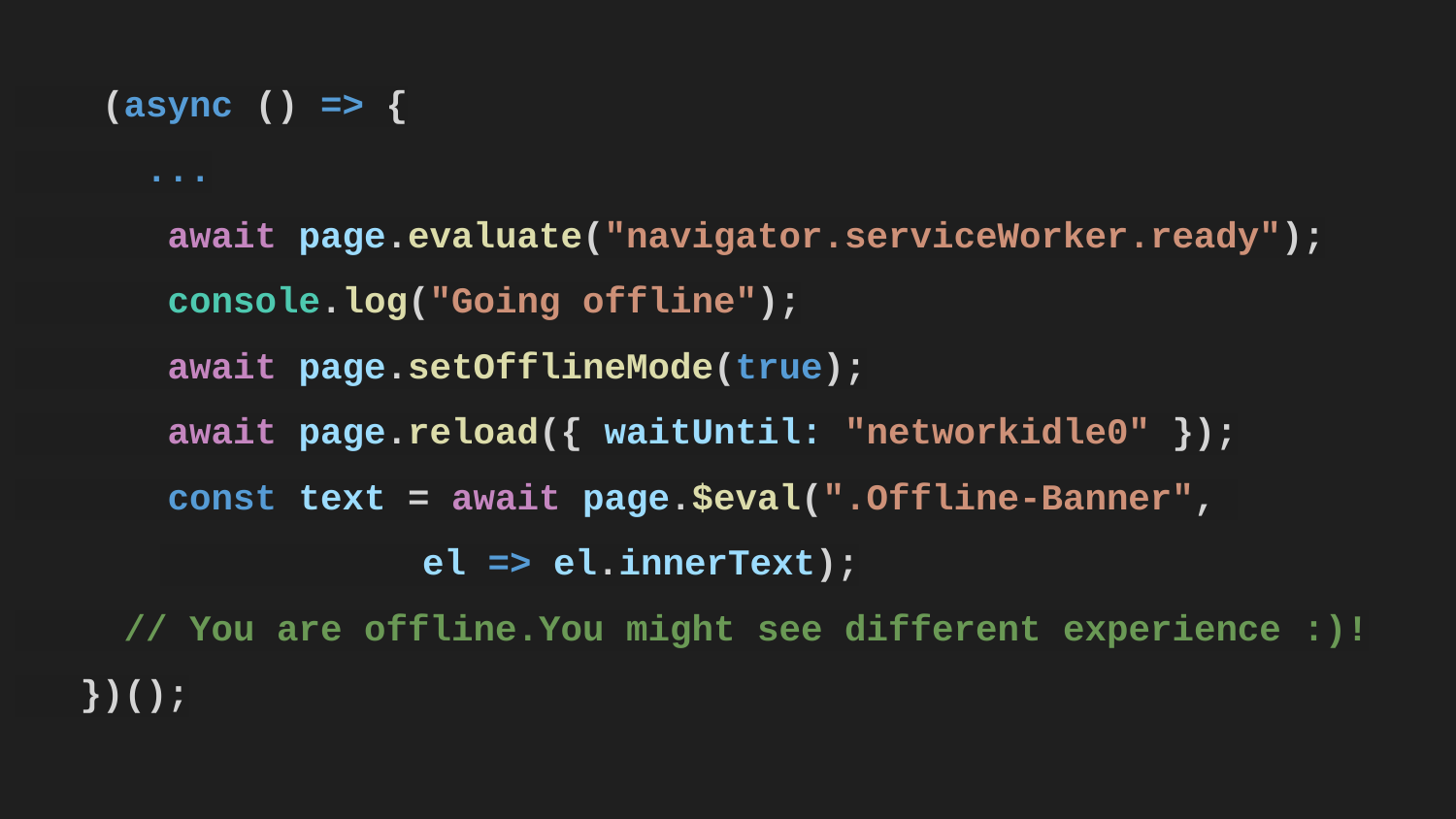

(async () => {
      ...
       await page.evaluate("navigator.serviceWorker.ready");
       console.log("Going offline");
       await page.setOfflineMode(true);
       await page.reload({ waitUntil: "networkidle0" });
       const text = await page.$eval(".Offline-Banner",
            el => el.innerText);
     // You are offline.You might see different experience :)!
   })();